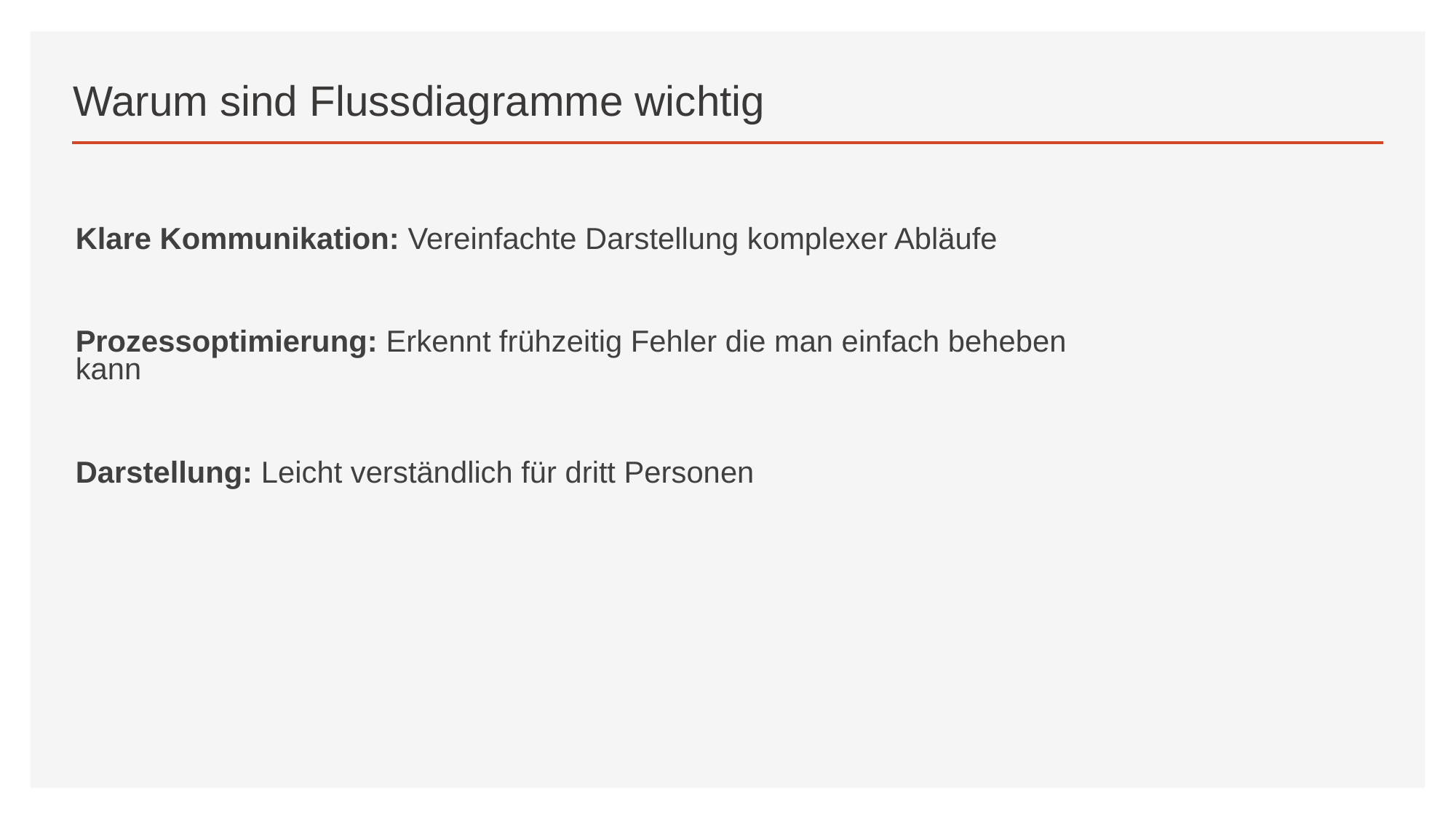

# Warum sind Flussdiagramme wichtig

Klare Kommunikation: Vereinfachte Darstellung komplexer Abläufe

Prozessoptimierung: Erkennt frühzeitig Fehler die man einfach beheben kann

Darstellung: Leicht verständlich für dritt Personen